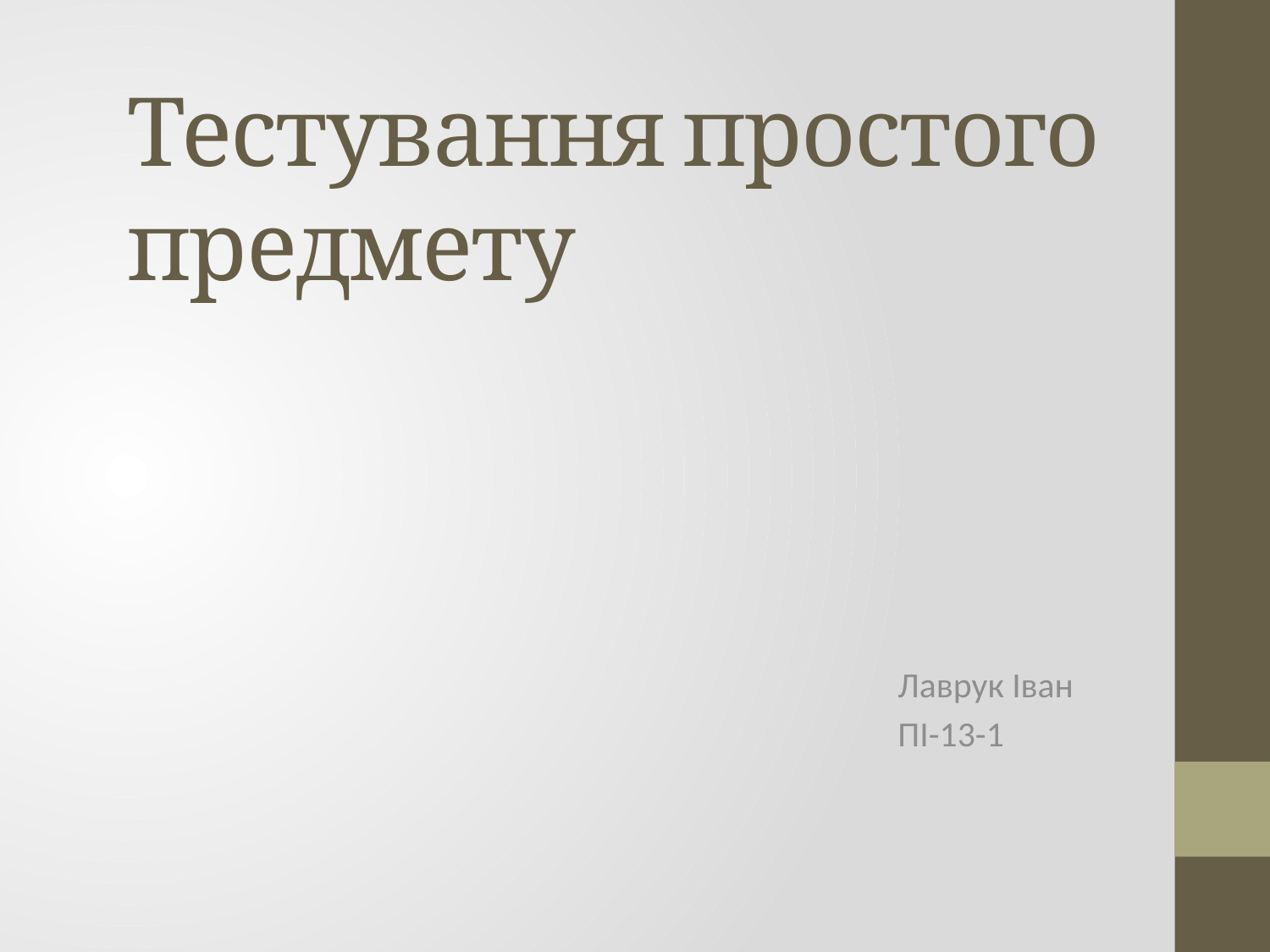

# Тестування простого предмету
Лаврук Іван
ПІ-13-1